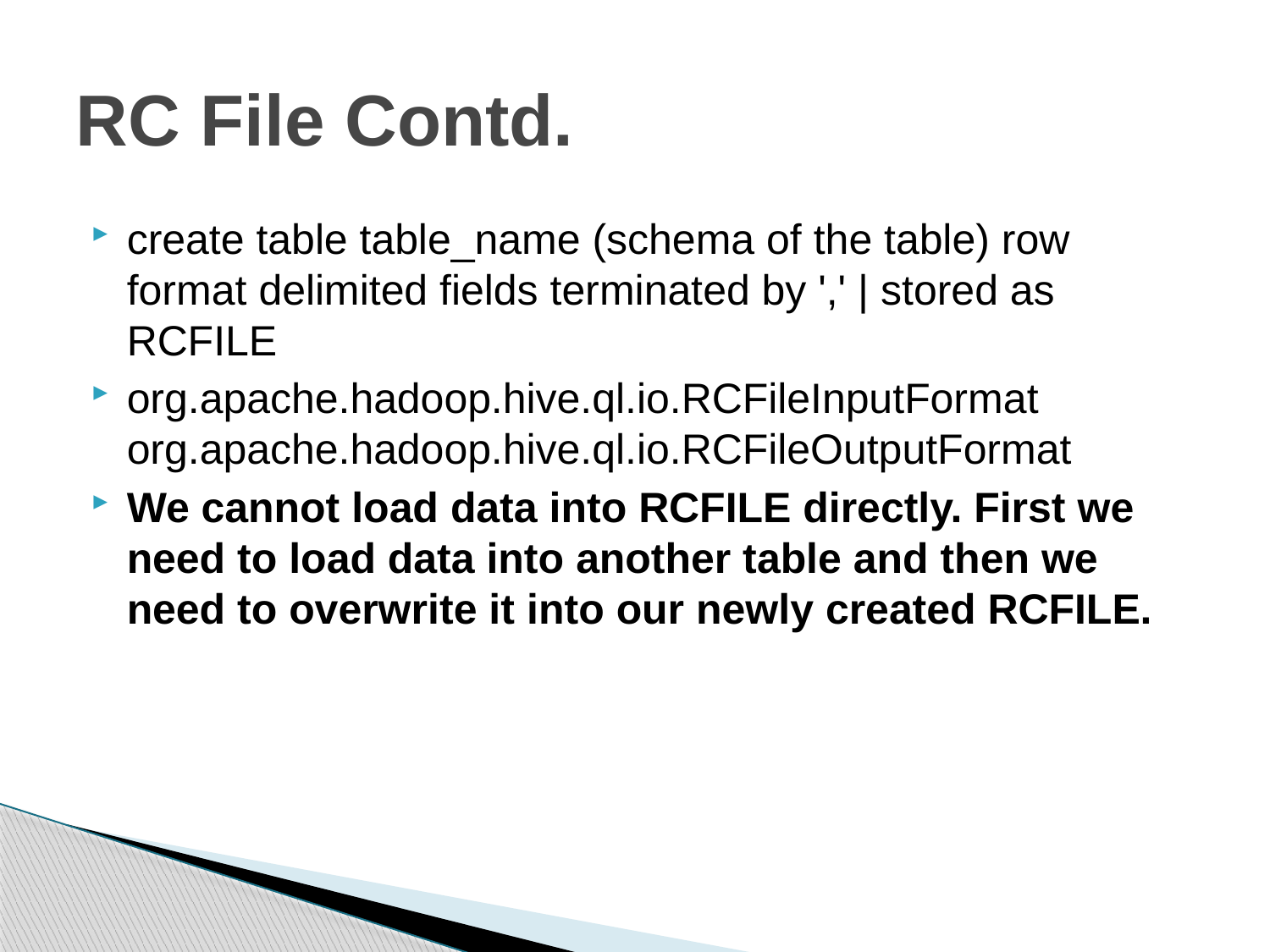

# RC File Contd.
create table table_name (schema of the table) row format delimited fields terminated by ',' | stored as RCFILE
org.apache.hadoop.hive.ql.io.RCFileInputFormat org.apache.hadoop.hive.ql.io.RCFileOutputFormat
We cannot load data into RCFILE directly. First we need to load data into another table and then we need to overwrite it into our newly created RCFILE.